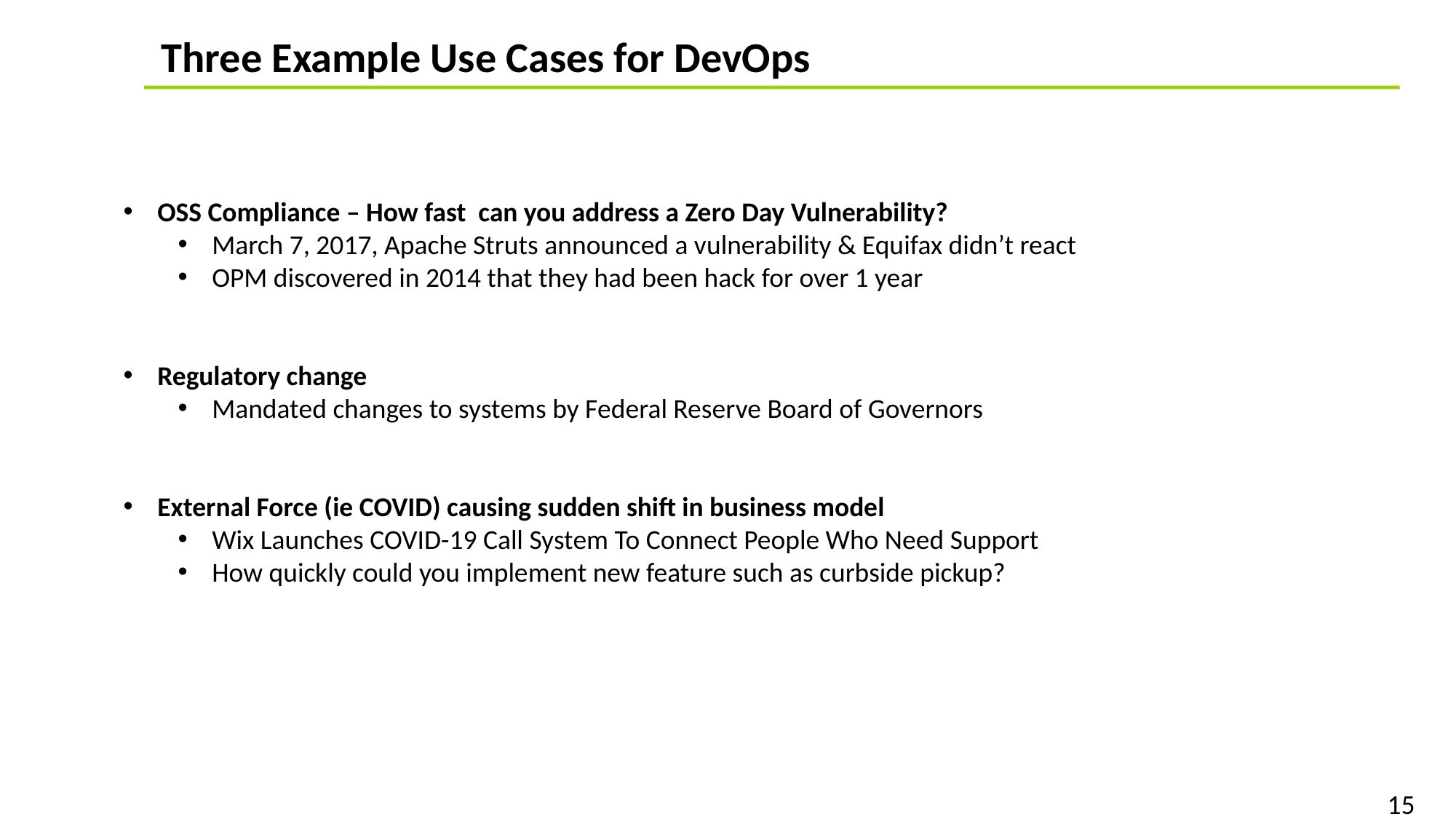

Three Example Use Cases for DevOps
OSS Compliance – How fast  can you address a Zero Day Vulnerability?
March 7, 2017, Apache Struts announced a vulnerability & Equifax didn’t react
OPM discovered in 2014 that they had been hack for over 1 year

Regulatory change
Mandated changes to systems by Federal Reserve Board of Governors

External Force (ie COVID) causing sudden shift in business model
Wix Launches COVID-19 Call System To Connect People Who Need Support
How quickly could you implement new feature such as curbside pickup?